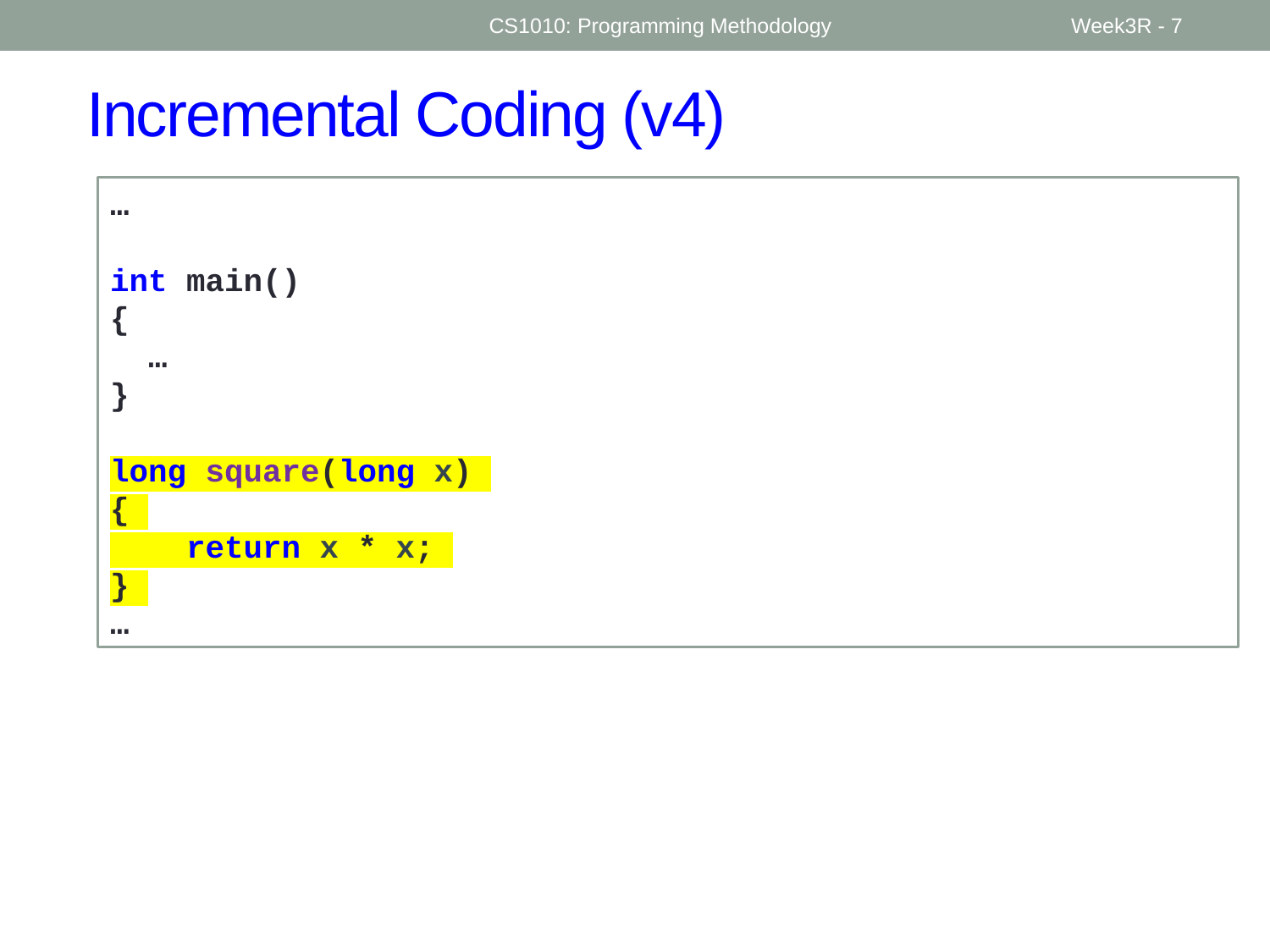

CS1010: Programming Methodology
Week3R - 7
# Incremental Coding (v4)

…

int main()
{
  …
}

long square(long x)
{
    return x * x;
}
…